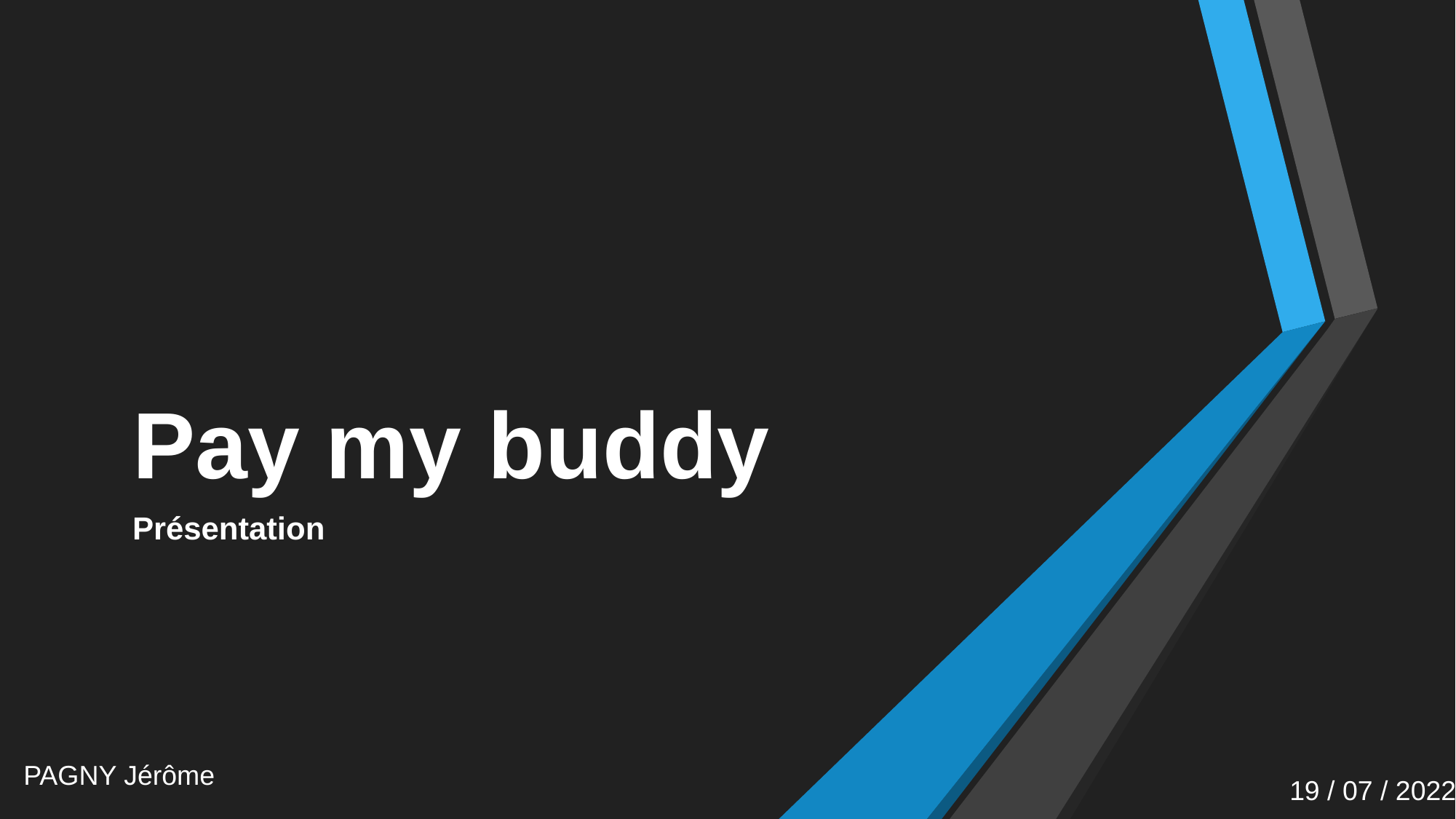

# Pay my buddy
Présentation
PAGNY Jérôme
19 / 07 / 2022